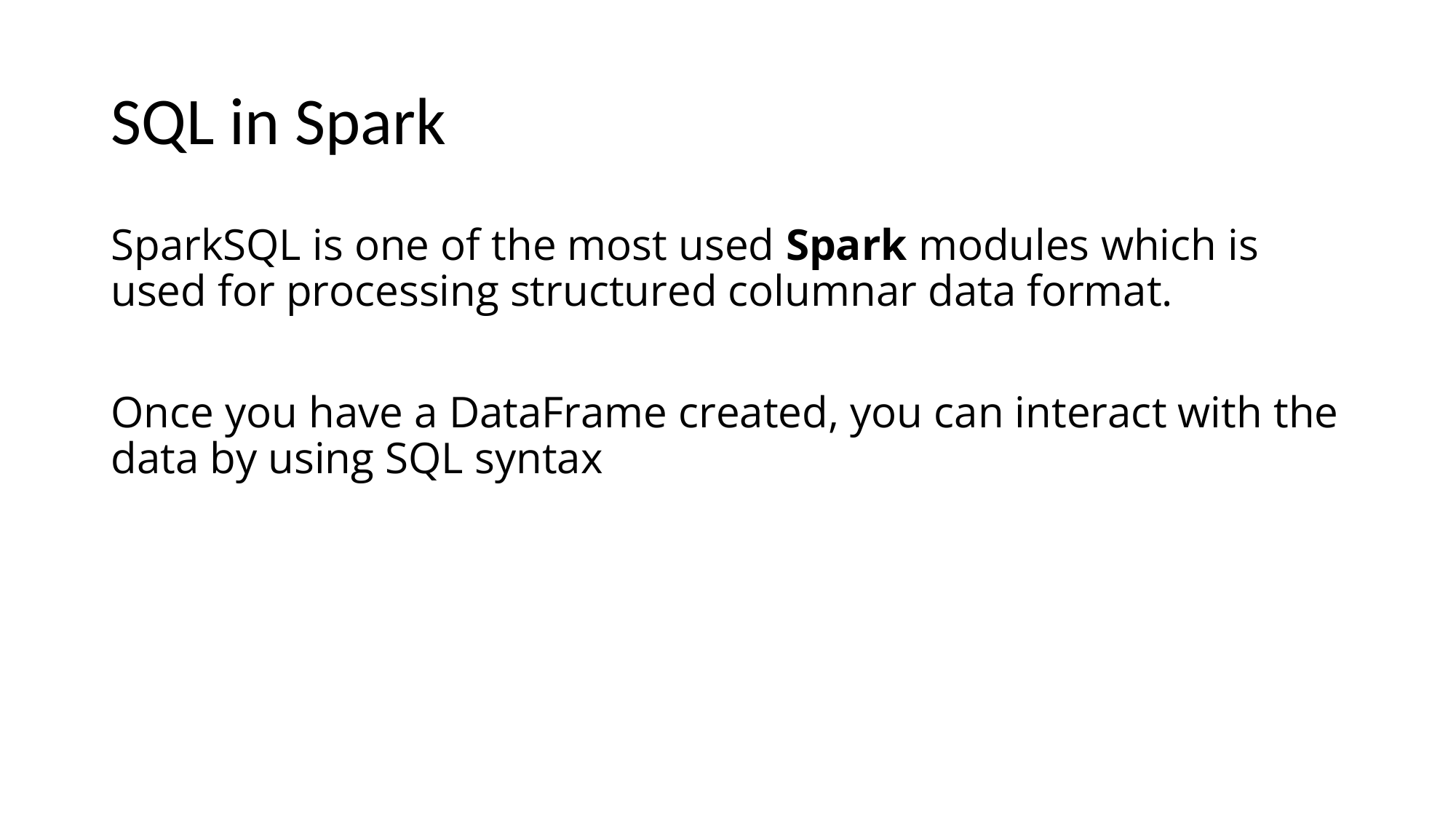

# SQL in Spark
SparkSQL is one of the most used Spark modules which is used for processing structured columnar data format.

Once you have a DataFrame created, you can interact with the data by using SQL syntax